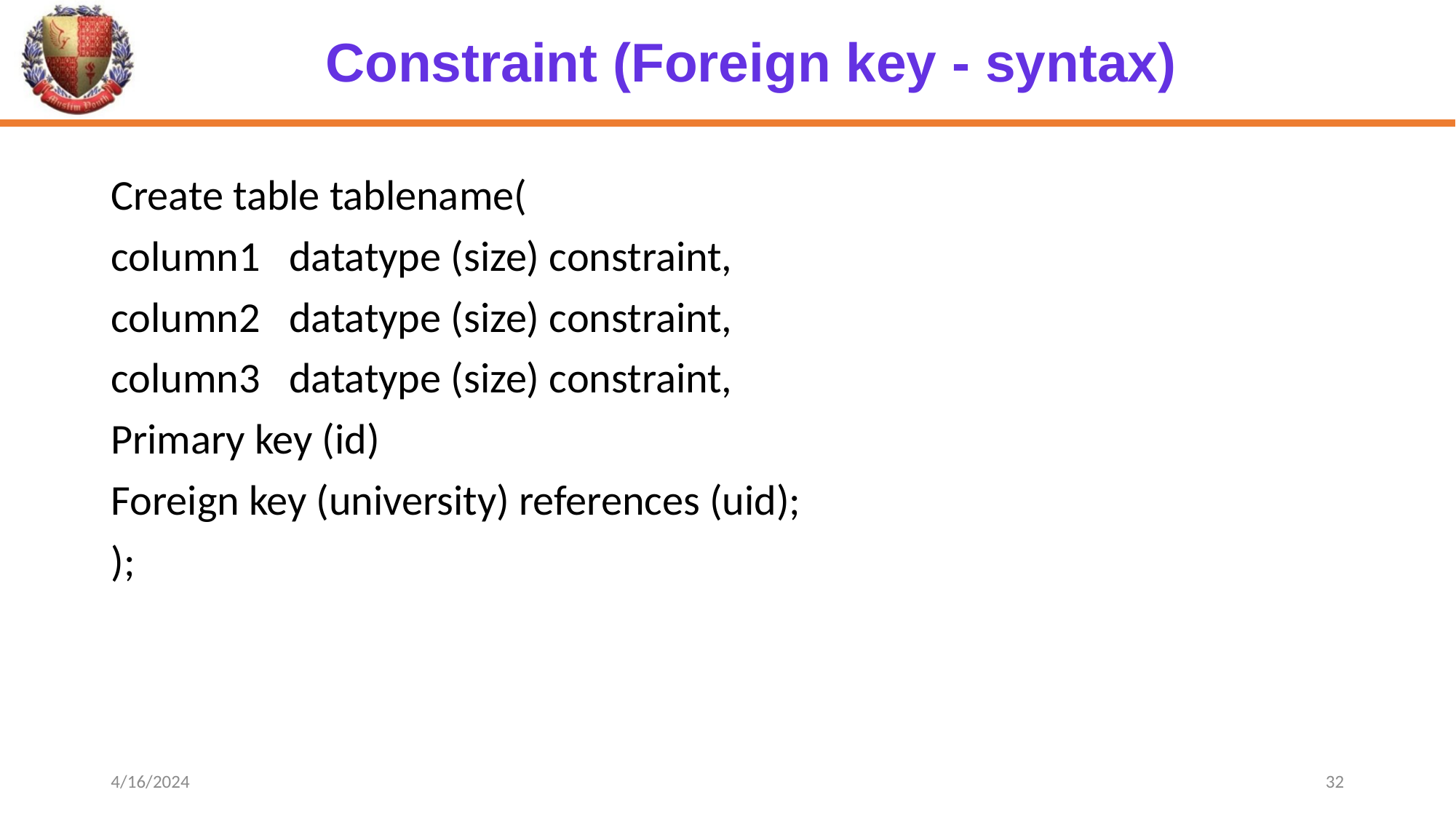

# Constraint (Foreign key - syntax)
Create table tablename(
column1   datatype (size) constraint,
column2   datatype (size) constraint,
column3   datatype (size) constraint,
Primary key (id)
Foreign key (university) references (uid);
);
4/16/2024
32